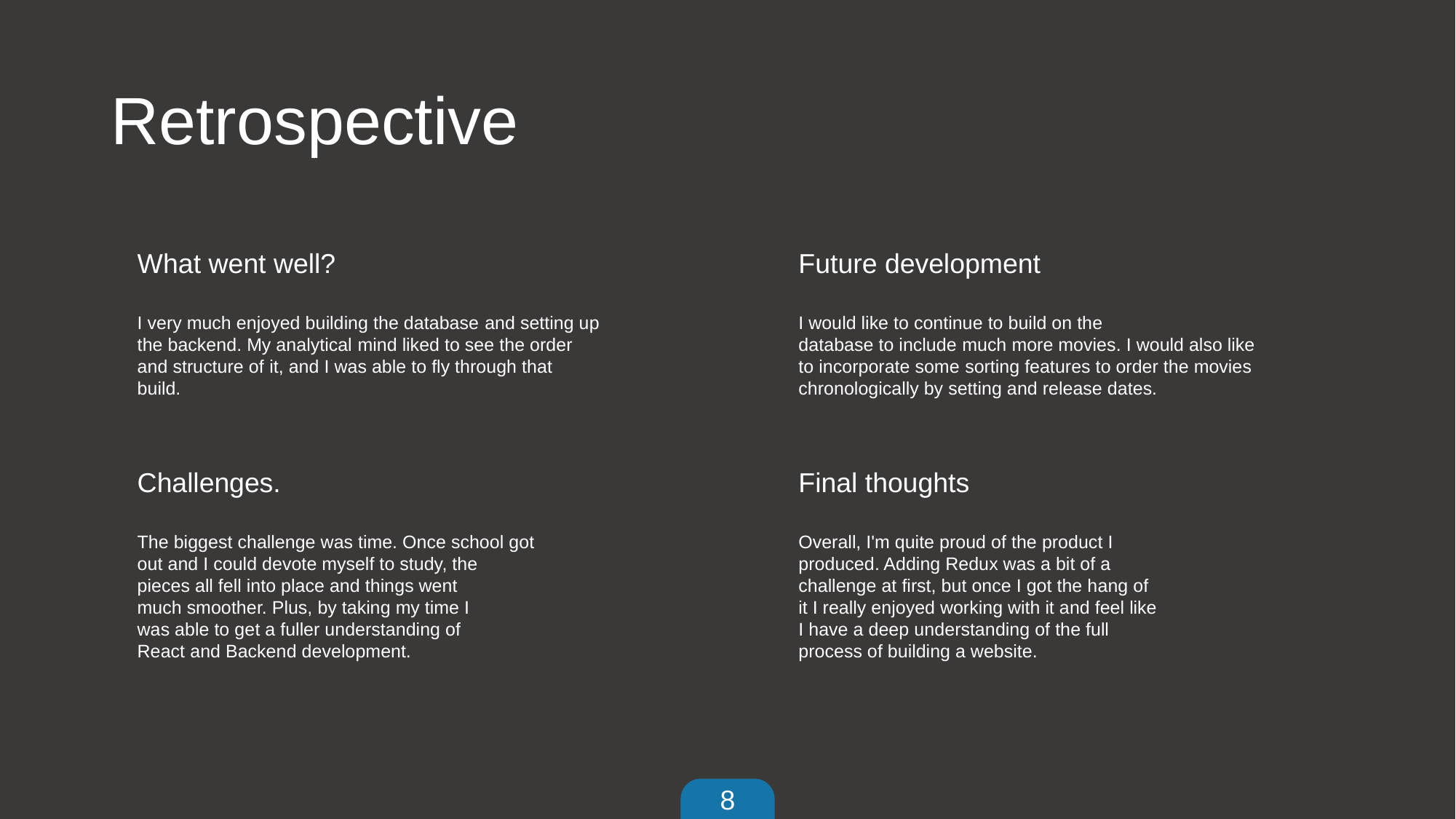

# Retrospective
What went well?

I very much enjoyed building the database and setting up the backend. My analytical mind liked to see the order and structure of it, and I was able to fly through that build.
Future development

I would like to continue to build on the
database to include much more movies. I would also like to incorporate some sorting features to order the movies chronologically by setting and release dates.
Challenges.

The biggest challenge was time. Once school got
out and I could devote myself to study, the
pieces all fell into place and things went
much smoother. Plus, by taking my time I
was able to get a fuller understanding of
React and Backend development.
Final thoughts

Overall, I'm quite proud of the product I
produced. Adding Redux was a bit of a
challenge at first, but once I got the hang of
it I really enjoyed working with it and feel like
I have a deep understanding of the full
process of building a website.